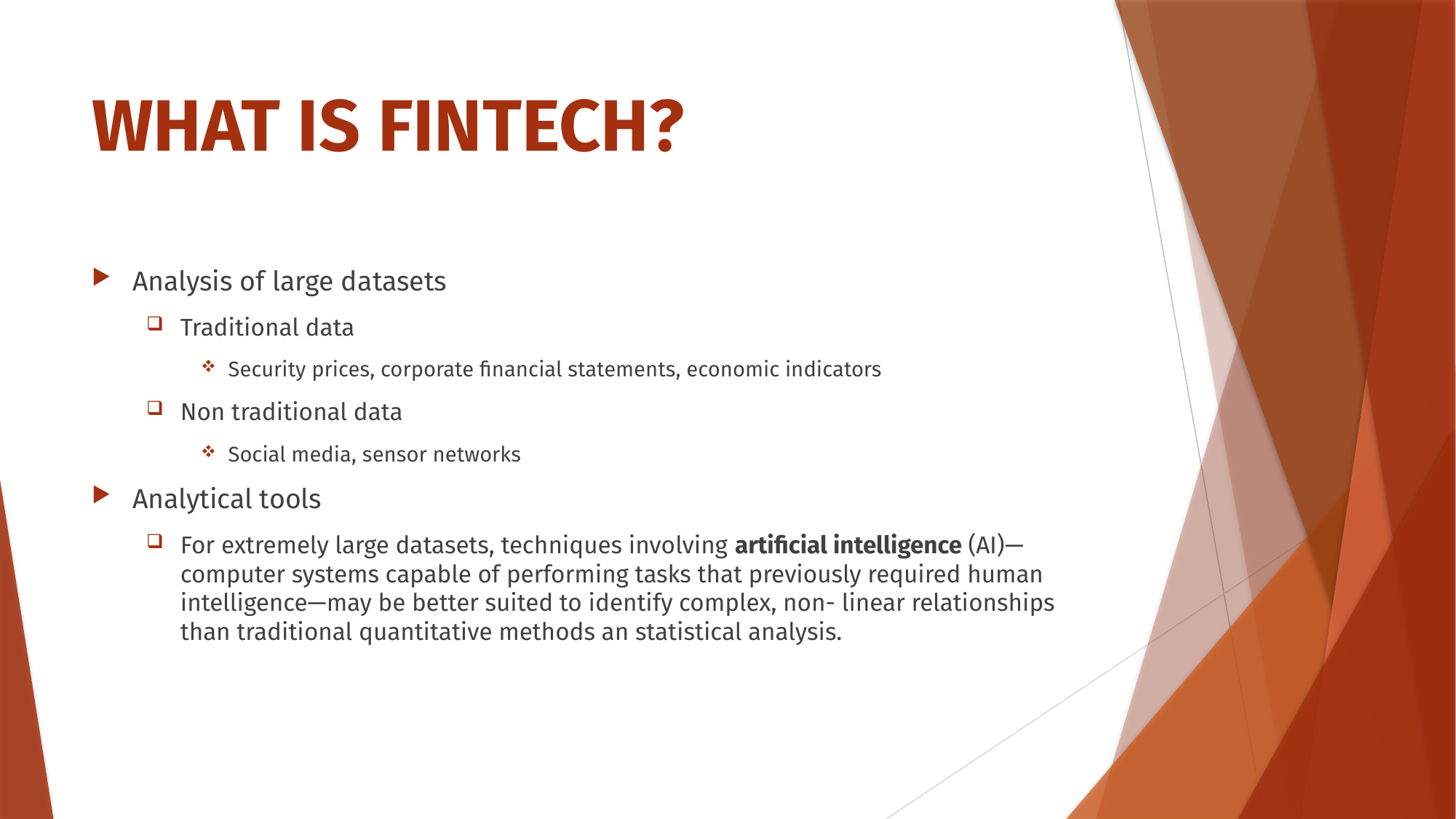

# WHAT IS FINTECH?
Analysis of large datasets
Traditional data
Security prices, corporate financial statements, economic indicators
Non traditional data
Social media, sensor networks
Analytical tools
For extremely large datasets, techniques involving artificial intelligence (AI)—computer systems capable of performing tasks that previously required human intelligence—may be better suited to identify complex, non- linear relationships than traditional quantitative methods an statistical analysis.